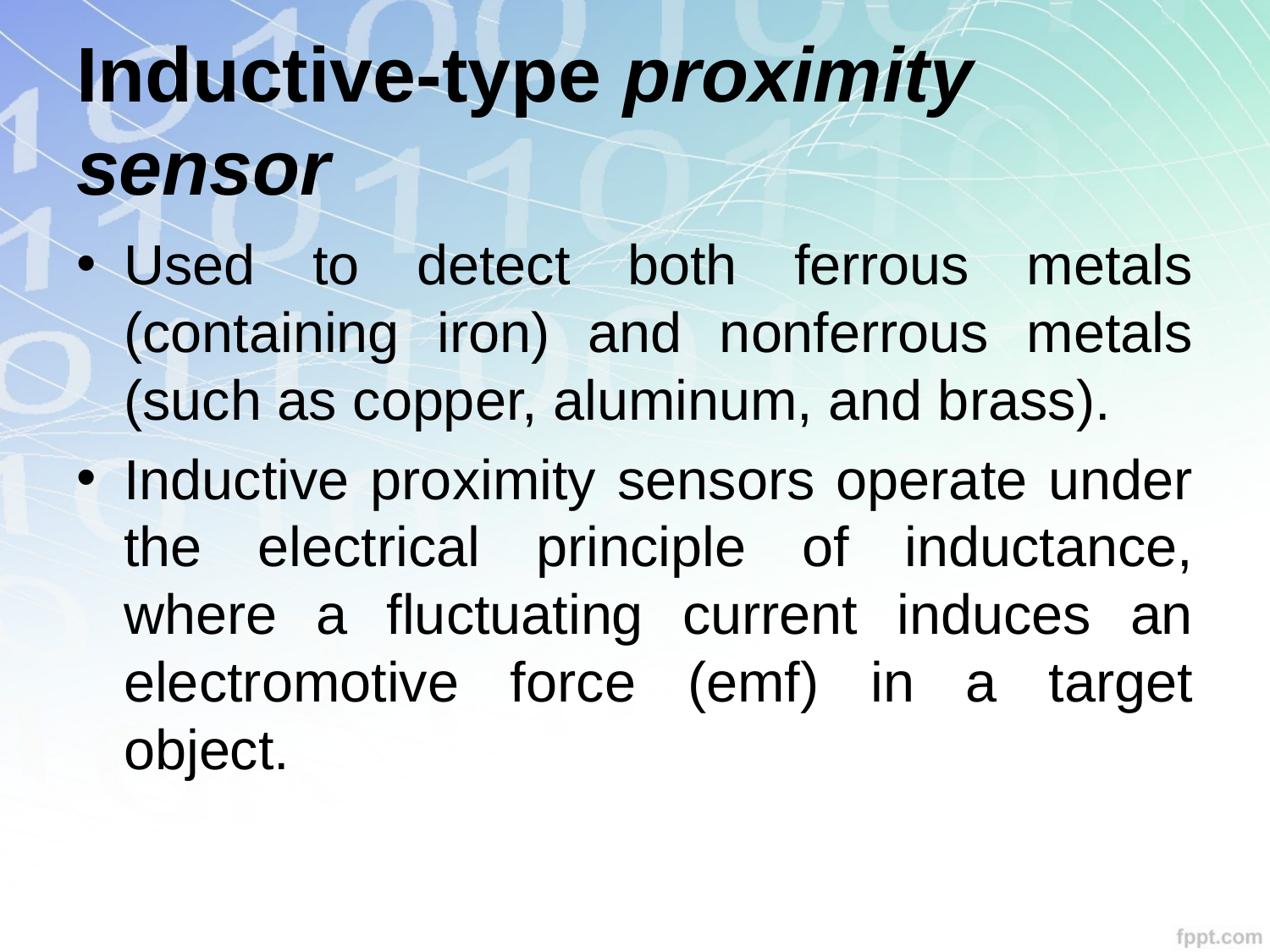

# Inductive-type proximity sensor
Used to detect both ferrous metals (containing iron) and nonferrous metals (such as copper, aluminum, and brass).
Inductive proximity sensors operate under the electrical principle of inductance, where a fluctuating current induces an electromotive force (emf) in a target object.